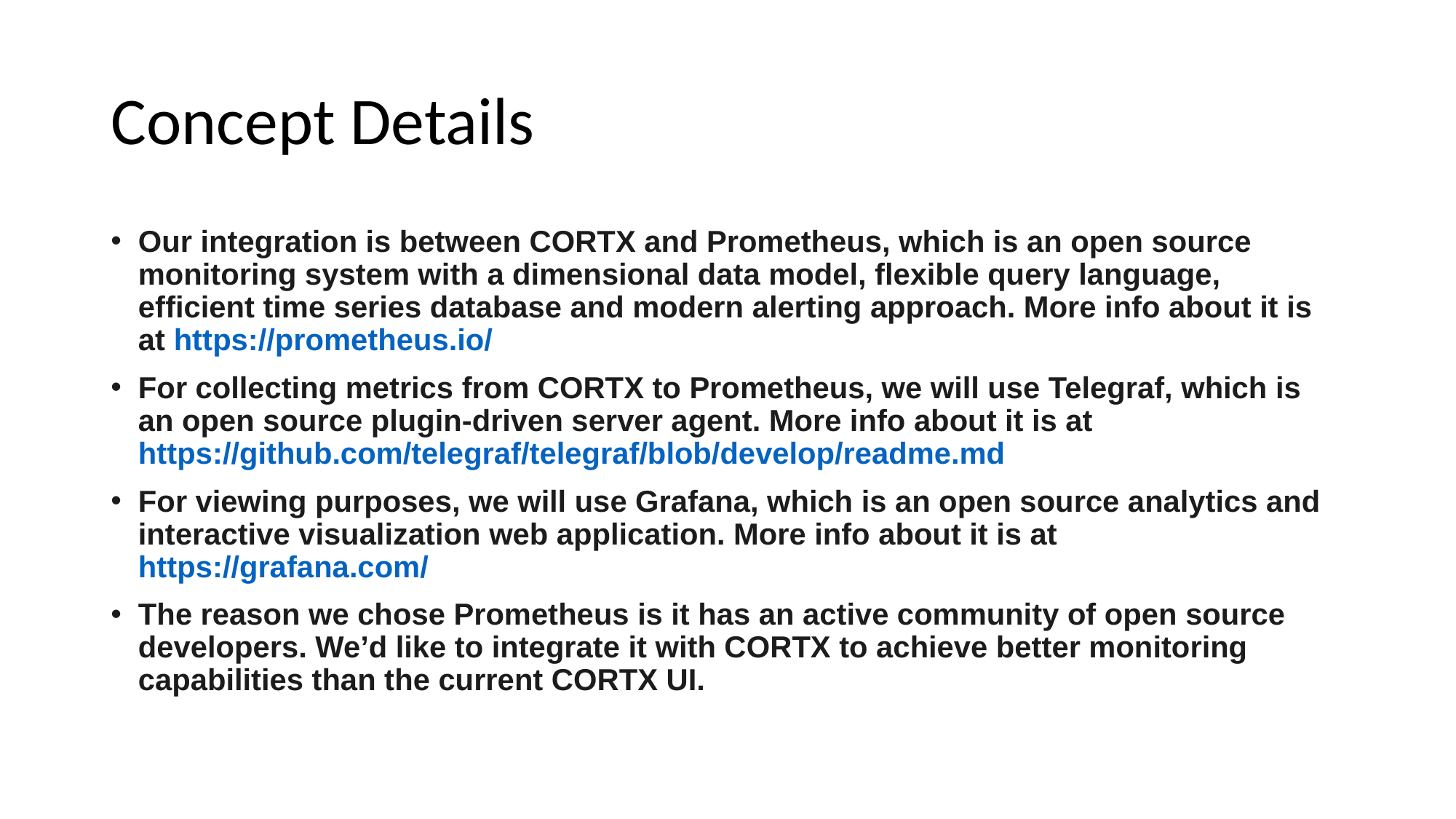

# Concept Details
Our integration is between CORTX and Prometheus, which is an open source monitoring system with a dimensional data model, flexible query language, efficient time series database and modern alerting approach. More info about it is at https://prometheus.io/
For collecting metrics from CORTX to Prometheus, we will use Telegraf, which is an open source plugin-driven server agent. More info about it is at  https://github.com/telegraf/telegraf/blob/develop/readme.md
For viewing purposes, we will use Grafana, which is an open source analytics and interactive visualization web application. More info about it is at https://grafana.com/
The reason we chose Prometheus is it has an active community of open source developers. We’d like to integrate it with CORTX to achieve better monitoring capabilities than the current CORTX UI.